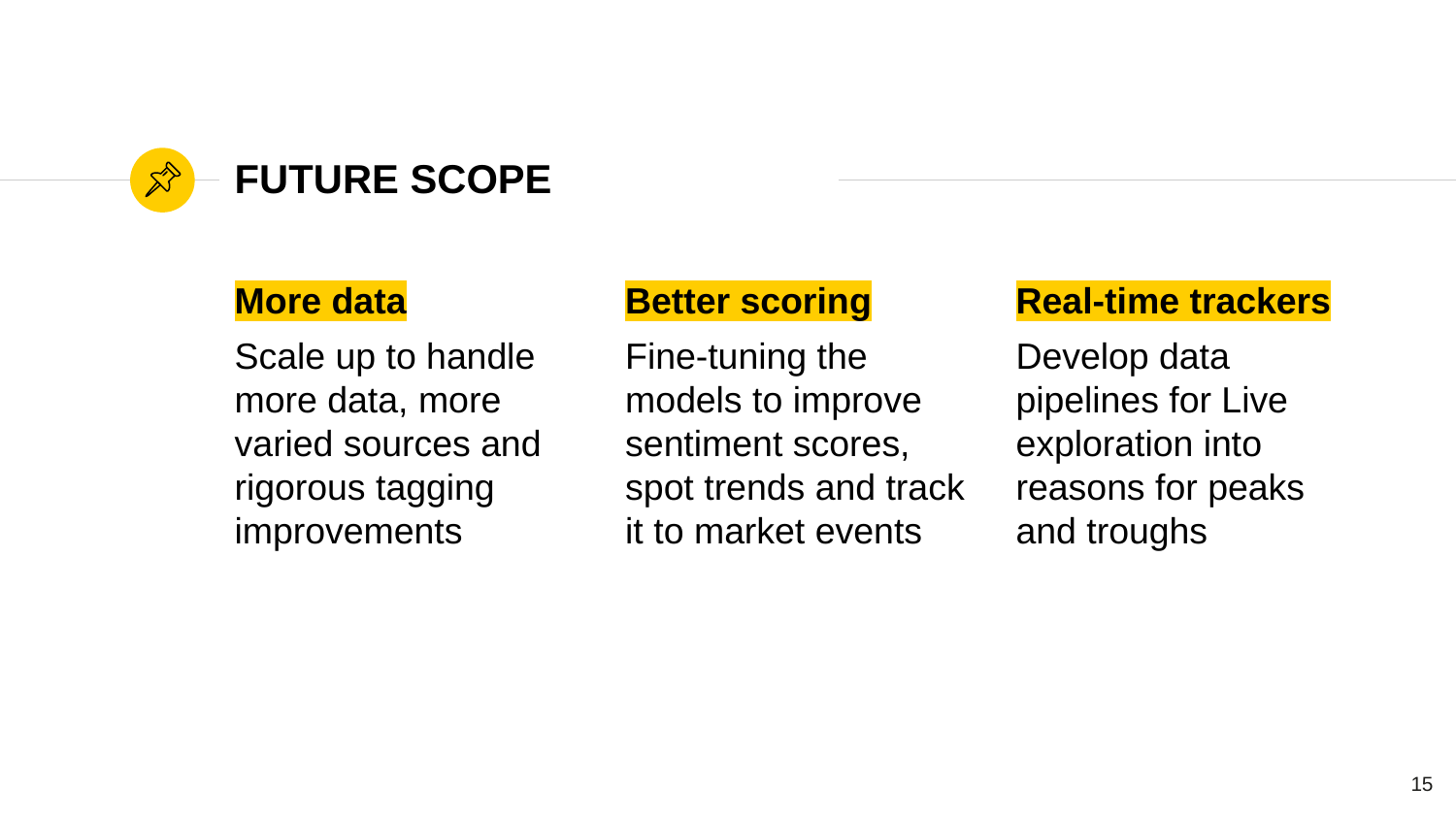

# FUTURE SCOPE

More data
Scale up to handle more data, more varied sources and rigorous tagging improvements
Better scoring
Fine-tuning the models to improve sentiment scores, spot trends and track it to market events
Real-time trackers
Develop data pipelines for Live exploration into reasons for peaks and troughs

15